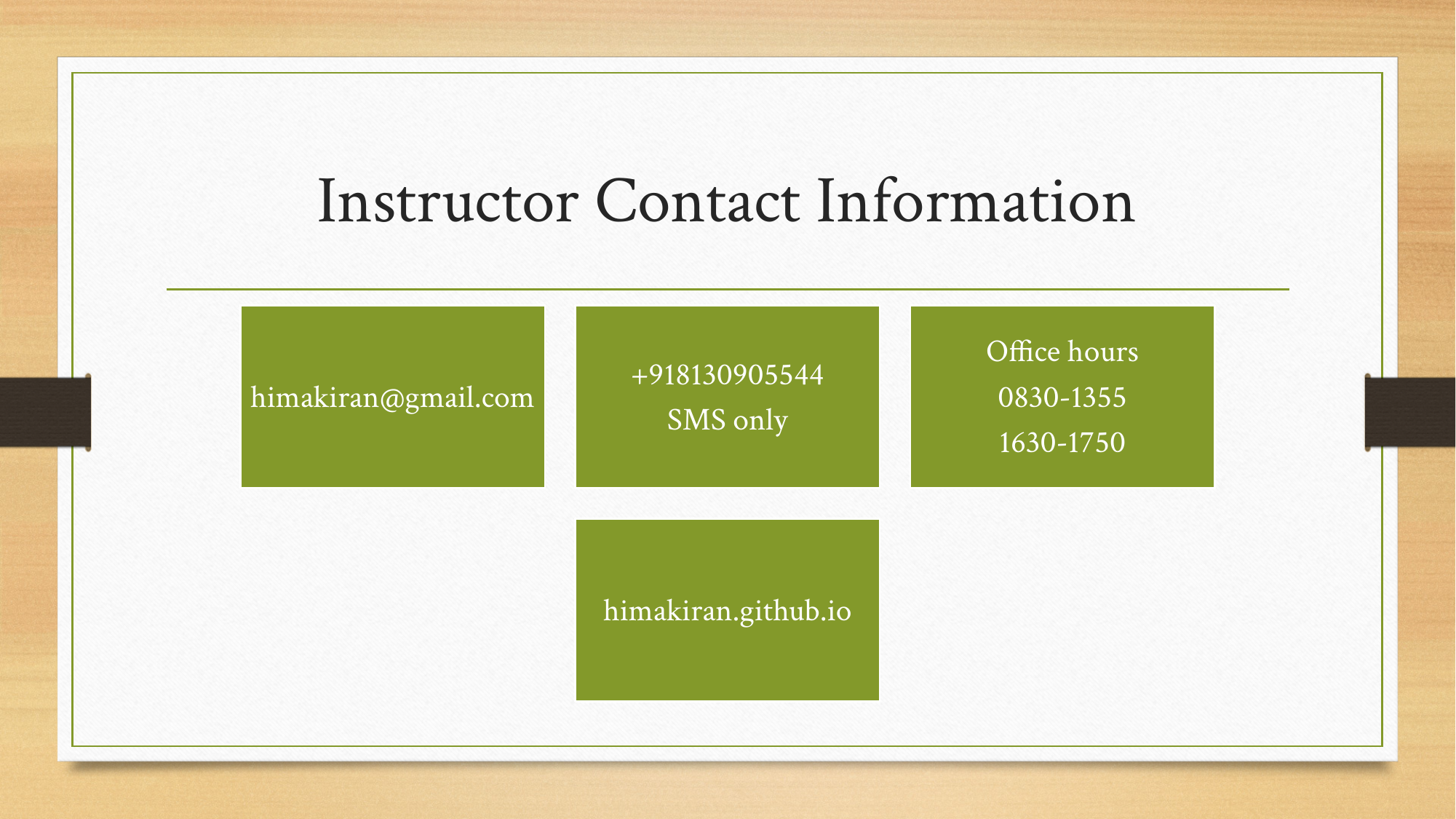

# Instructor Contact Information
himakiran@gmail.com
+918130905544
SMS only
Office hours
0830-1355
1630-1750
himakiran.github.io